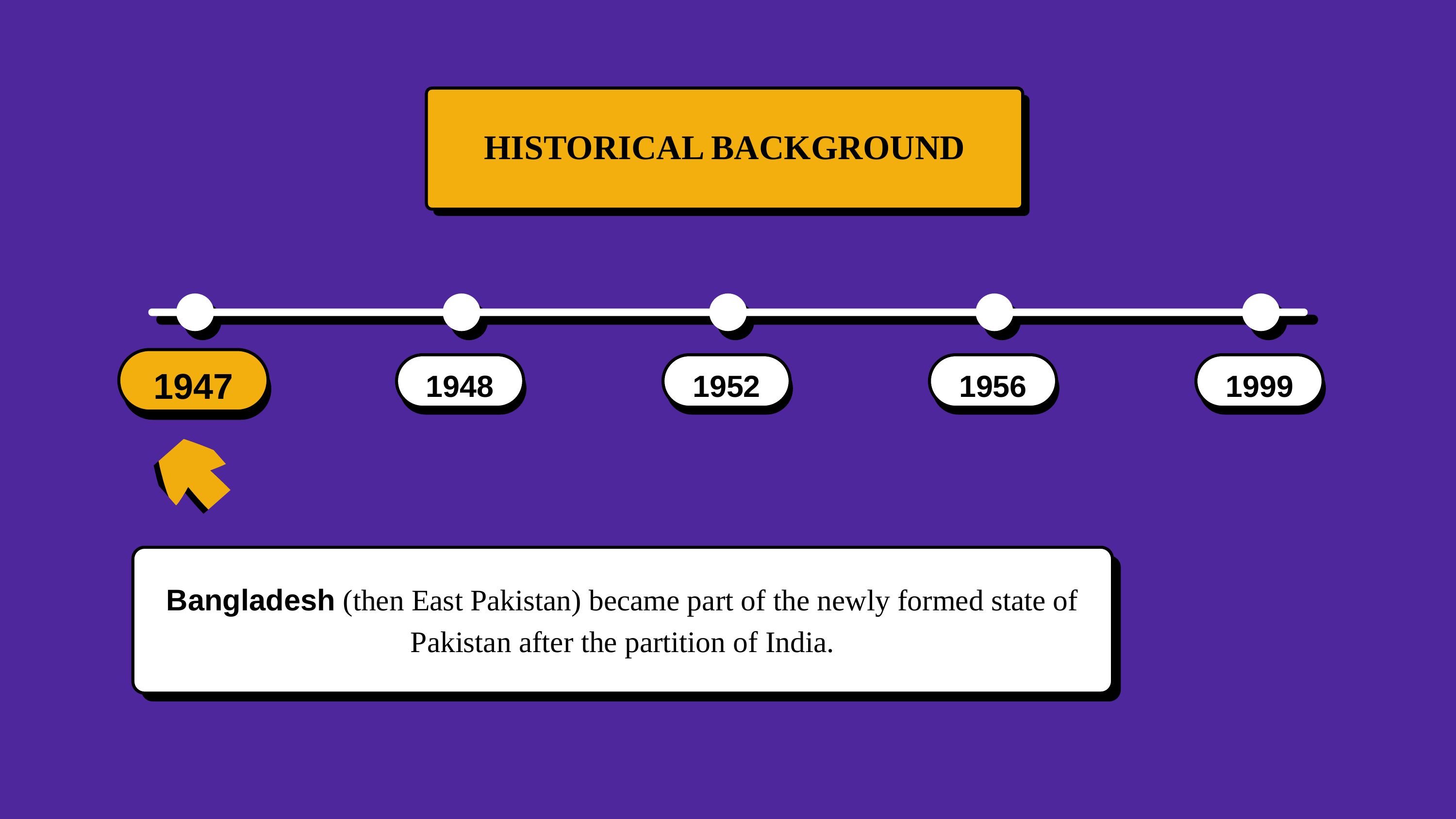

HISTORICAL BACKGROUND

1947

1948

1952

1956

1999

Bangladesh (then East Pakistan) became part of the newly formed state of Pakistan after the partition of India.